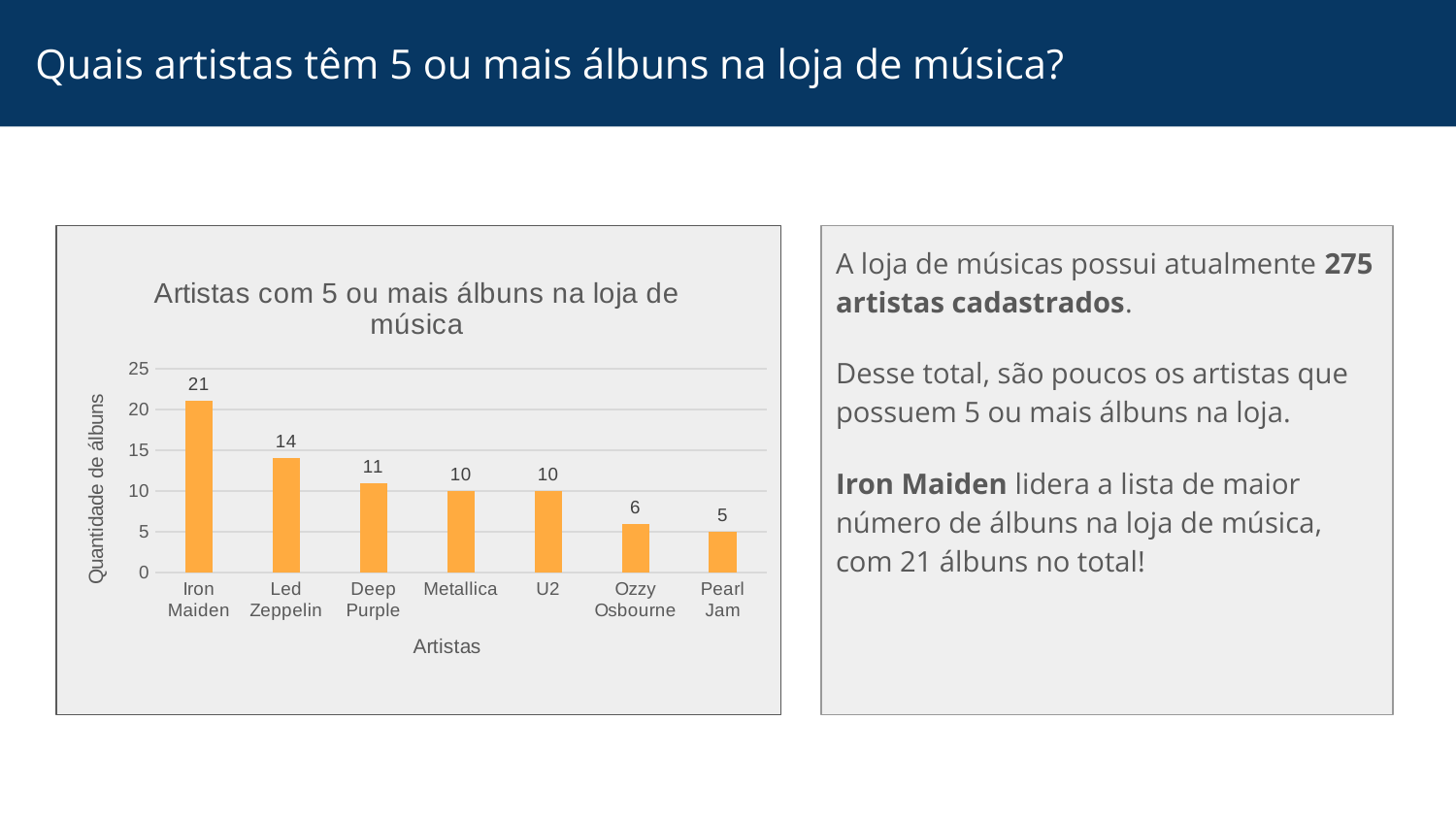

# Quais artistas têm 5 ou mais álbuns na loja de música?

A loja de músicas possui atualmente 275 artistas cadastrados.
Desse total, são poucos os artistas que possuem 5 ou mais álbuns na loja.
Iron Maiden lidera a lista de maior número de álbuns na loja de música, com 21 álbuns no total!

### Chart: Artistas com 5 ou mais álbuns na loja de música

| Category | Quantidade de álbuns |
|---|---|
| Iron Maiden | 21.0 |
| Led Zeppelin | 14.0 |
| Deep Purple | 11.0 |
| Metallica | 10.0 |
| U2 | 10.0 |
| Ozzy Osbourne | 6.0 |
| Pearl Jam | 5.0 |